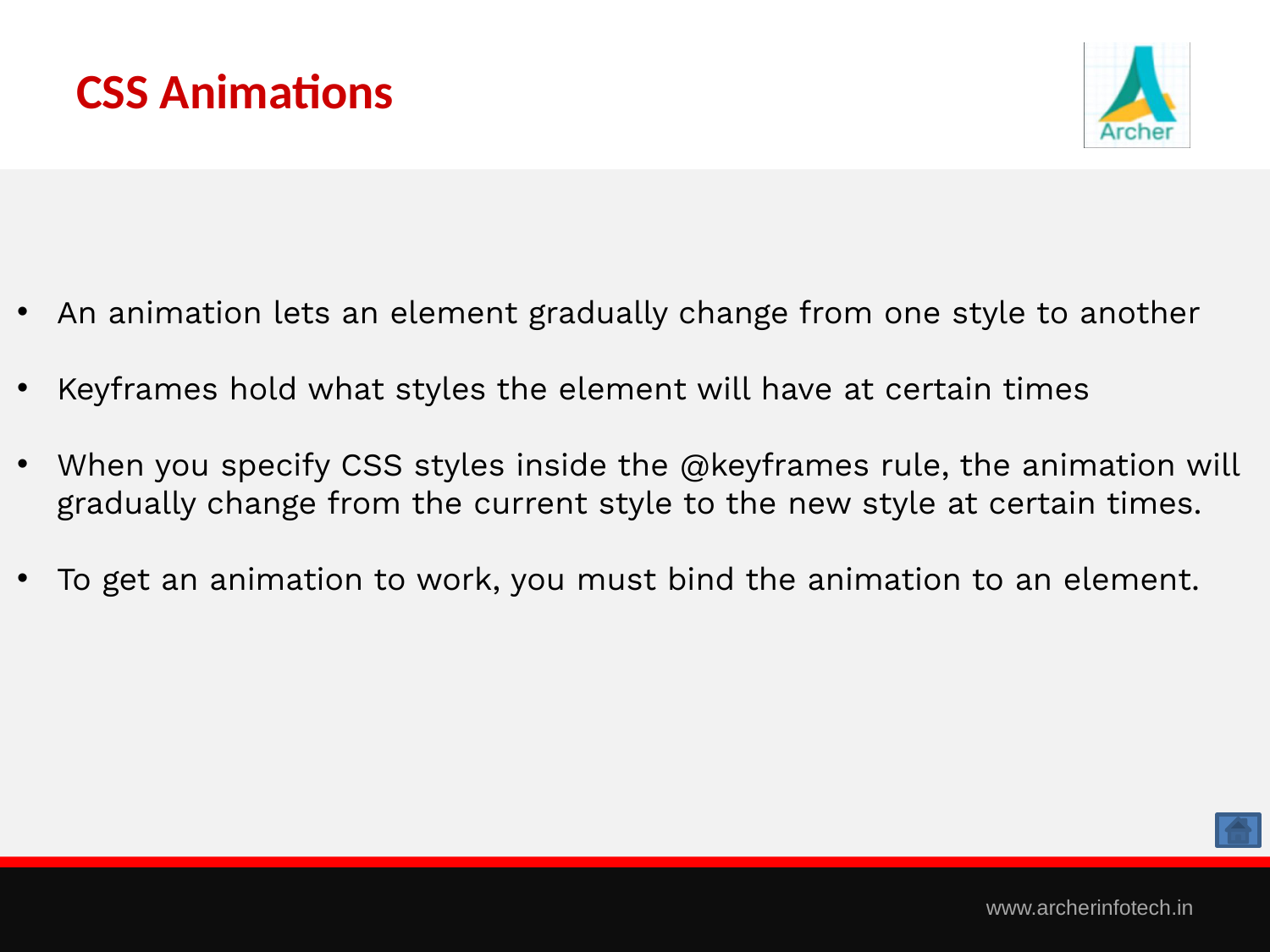

# CSS Animations
An animation lets an element gradually change from one style to another

Keyframes hold what styles the element will have at certain times

When you specify CSS styles inside the @keyframes rule, the animation will gradually change from the current style to the new style at certain times.

To get an animation to work, you must bind the animation to an element.